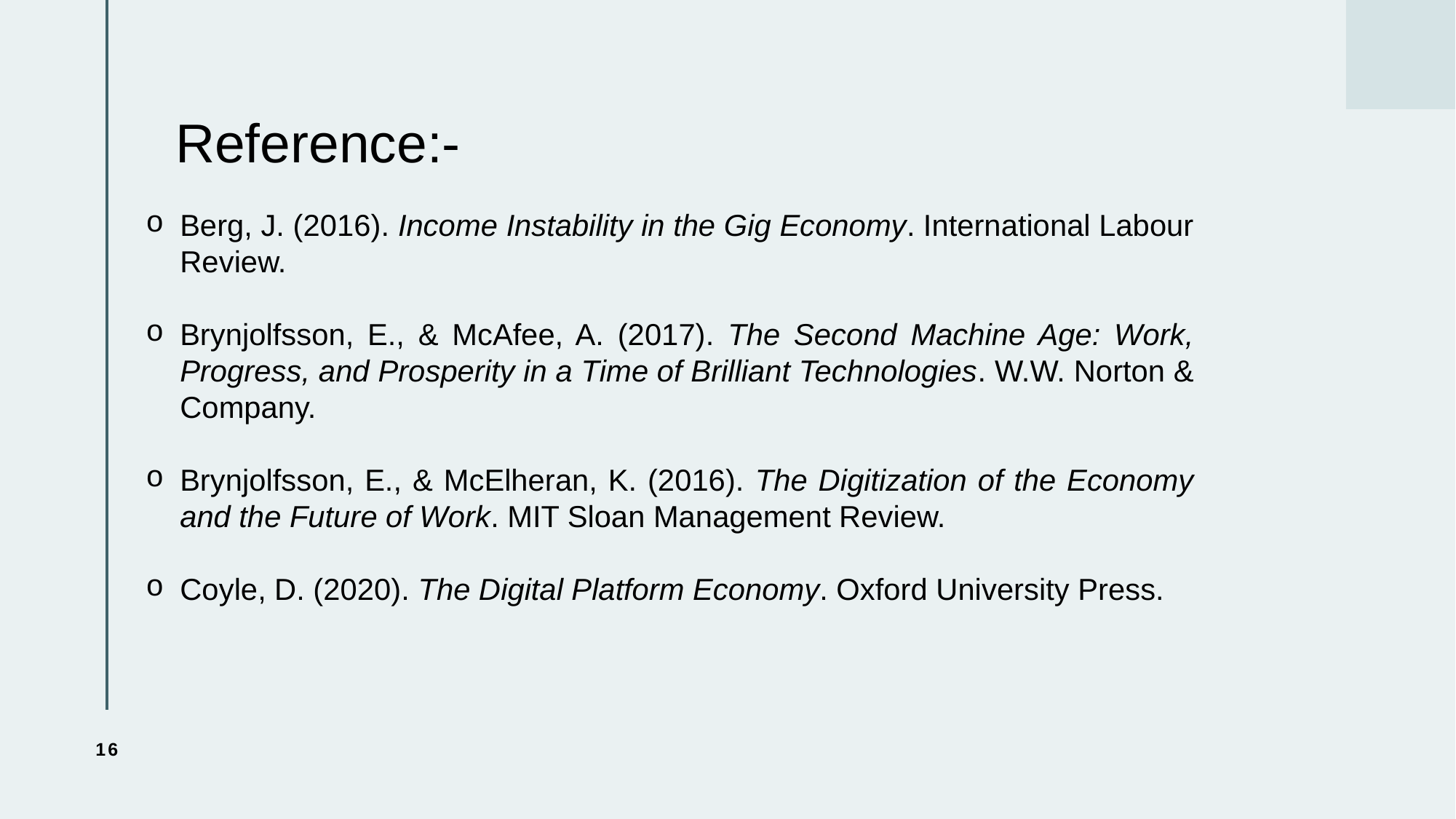

# Reference:-
Berg, J. (2016). Income Instability in the Gig Economy. International Labour Review.

Brynjolfsson, E., & McAfee, A. (2017). The Second Machine Age: Work, Progress, and Prosperity in a Time of Brilliant Technologies. W.W. Norton & Company.

Brynjolfsson, E., & McElheran, K. (2016). The Digitization of the Economy and the Future of Work. MIT Sloan Management Review.

Coyle, D. (2020). The Digital Platform Economy. Oxford University Press.

16